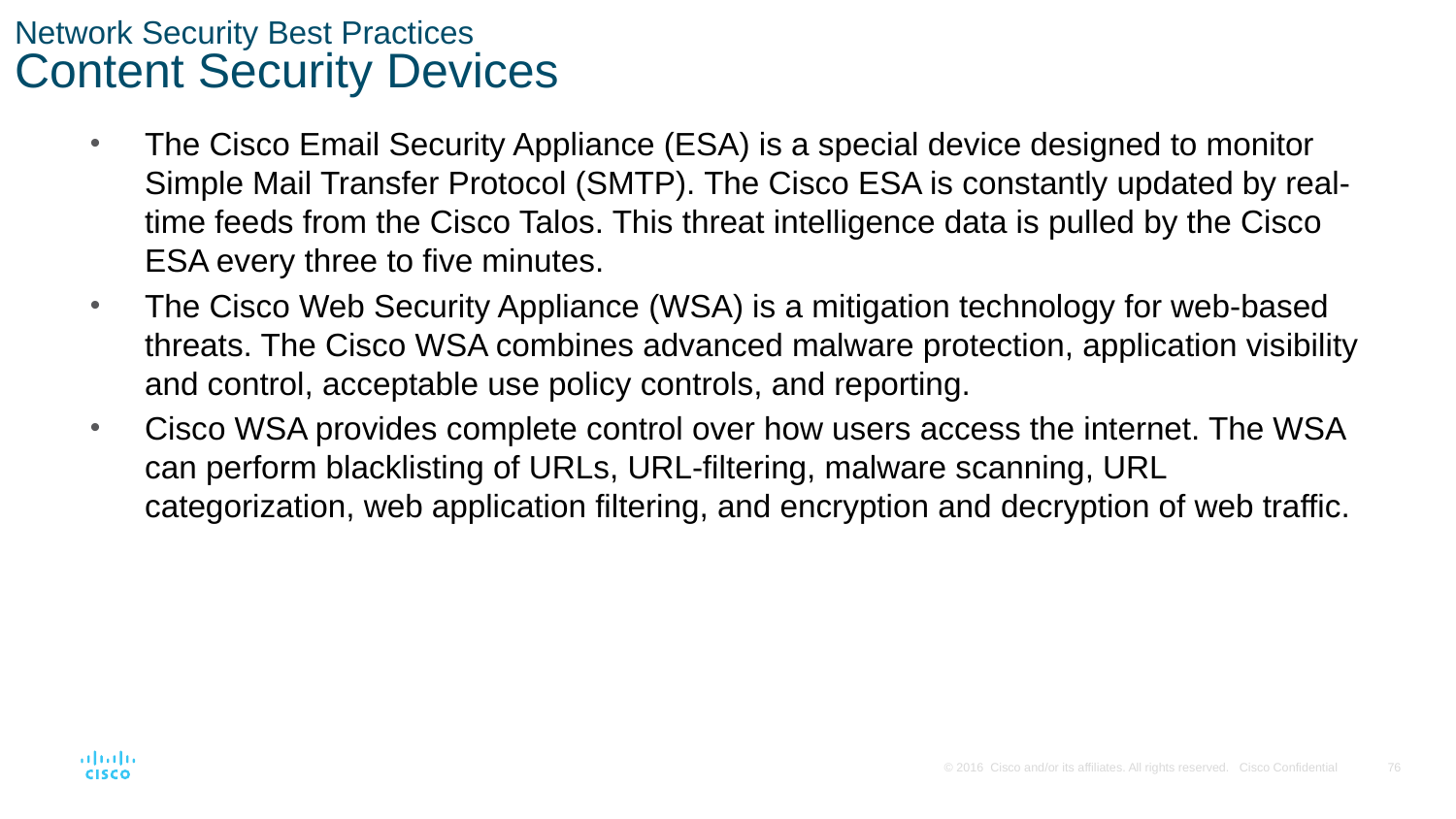

# Network Security Best Practices Content Security Devices
The Cisco Email Security Appliance (ESA) is a special device designed to monitor Simple Mail Transfer Protocol (SMTP). The Cisco ESA is constantly updated by real-time feeds from the Cisco Talos. This threat intelligence data is pulled by the Cisco ESA every three to five minutes.
The Cisco Web Security Appliance (WSA) is a mitigation technology for web-based threats. The Cisco WSA combines advanced malware protection, application visibility and control, acceptable use policy controls, and reporting.
Cisco WSA provides complete control over how users access the internet. The WSA can perform blacklisting of URLs, URL-filtering, malware scanning, URL categorization, web application filtering, and encryption and decryption of web traffic.